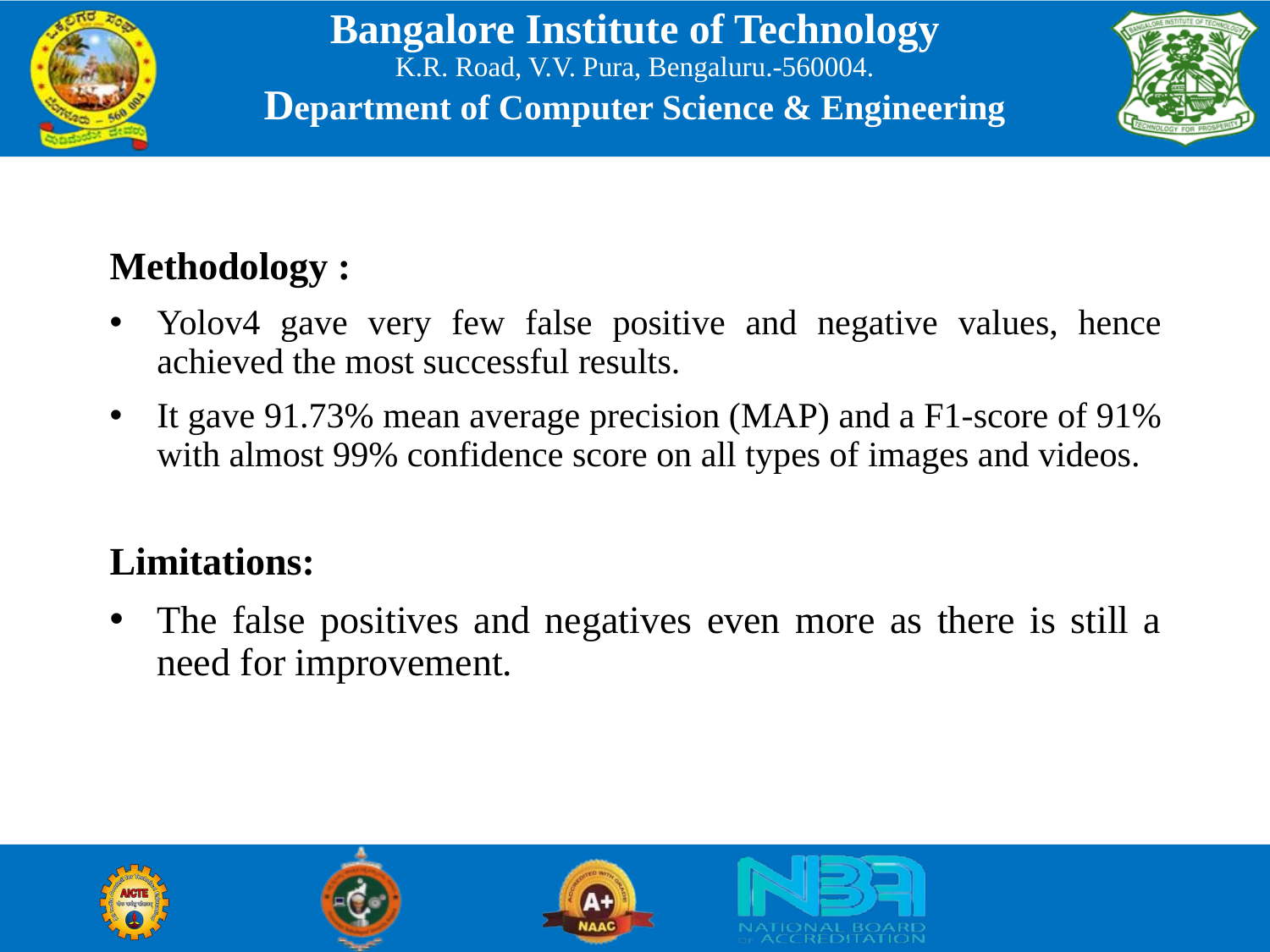

Methodology :
Yolov4 gave very few false positive and negative values, hence achieved the most successful results.
It gave 91.73% mean average precision (MAP) and a F1-score of 91% with almost 99% confidence score on all types of images and videos.

Limitations:
The false positives and negatives even more as there is still a need for improvement.